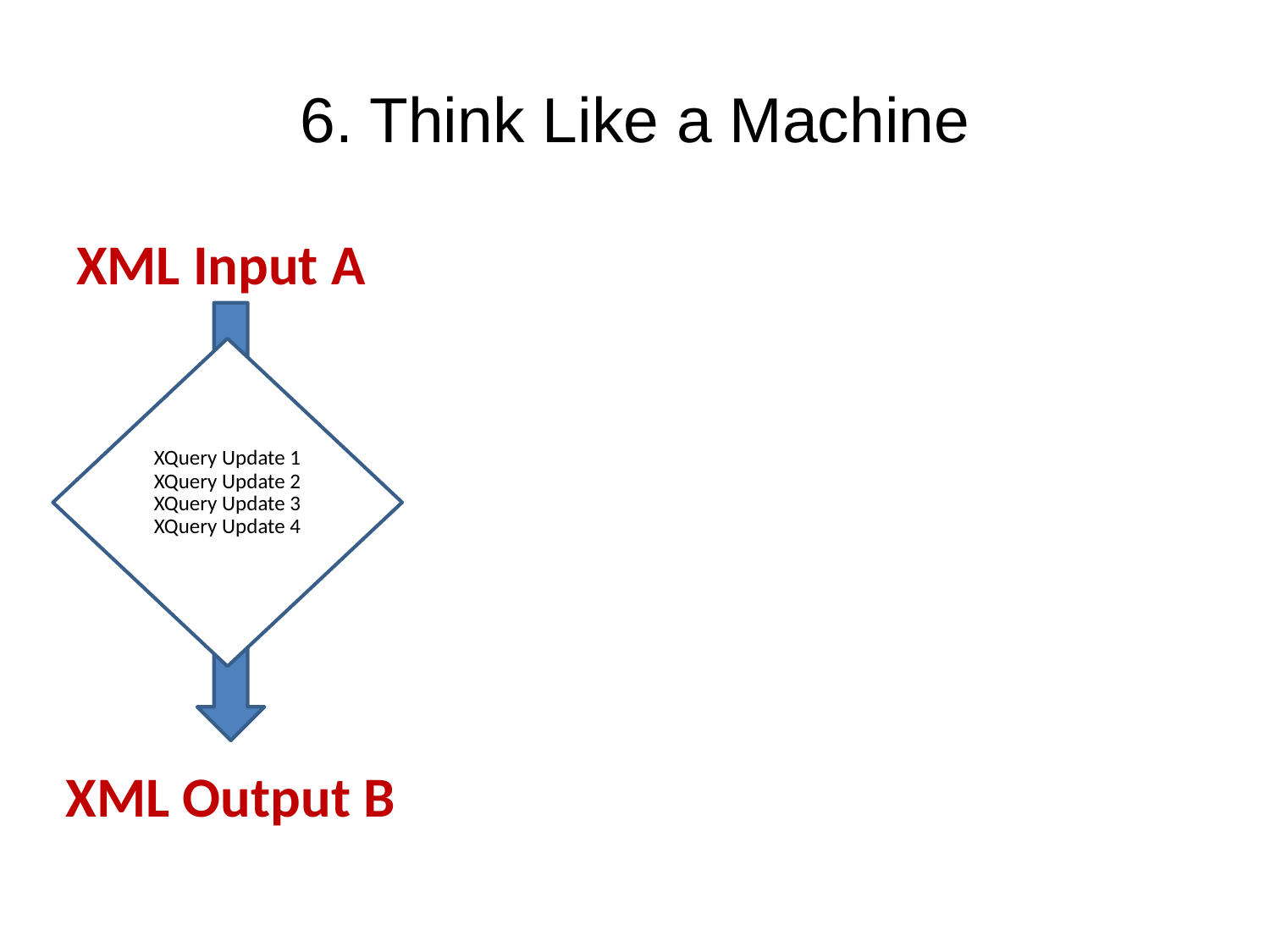

# 6. Think Like a Machine
XML Input A

XQuery Update 1
XQuery Update 2
XQuery Update 3
XQuery Update 4

XML Output B